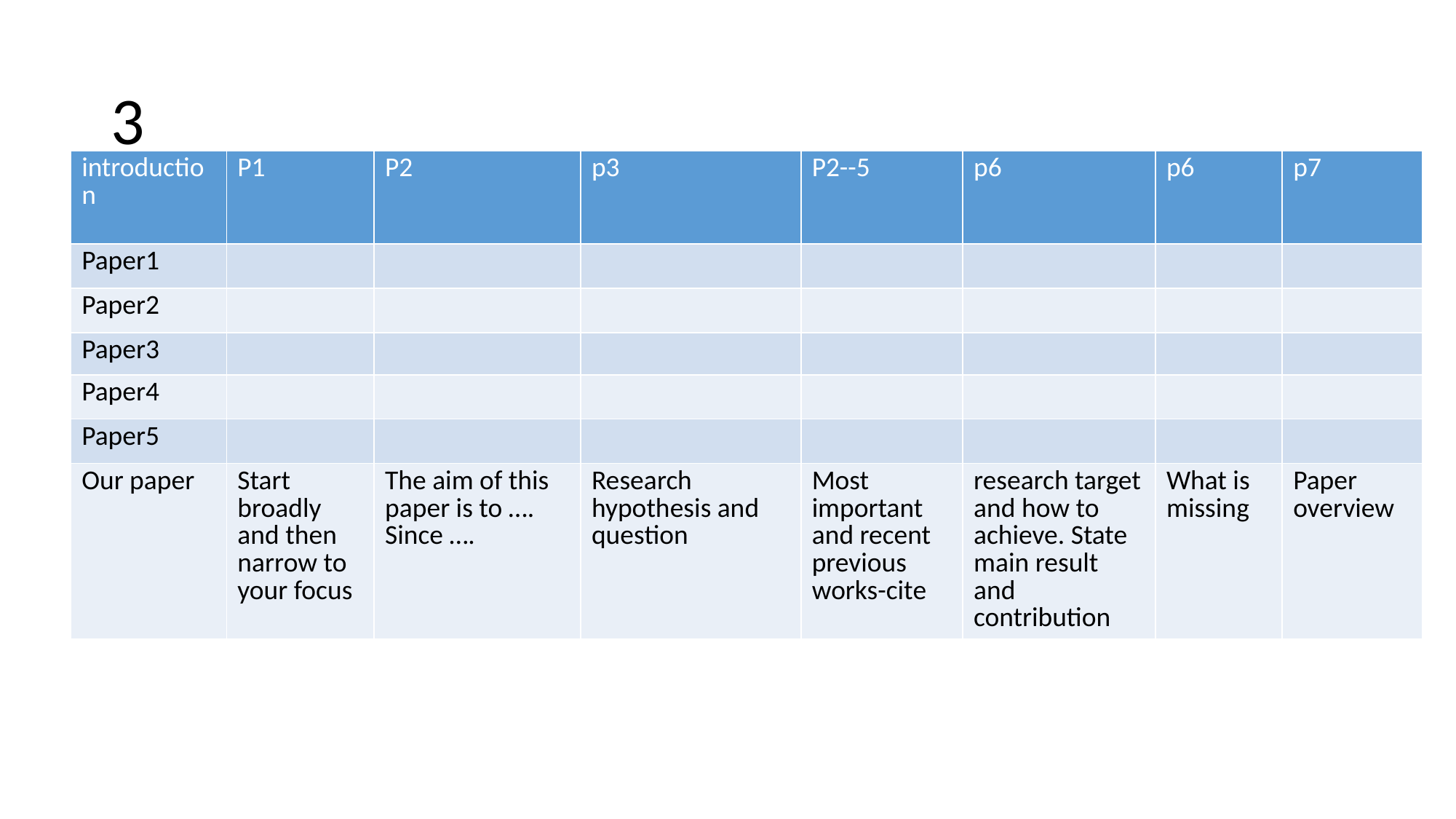

# 3
| introduction | P1 | P2 | p3 | P2--5 | p6 | p6 | p7 |
| --- | --- | --- | --- | --- | --- | --- | --- |
| Paper1 |  |  |  |  |  |  |  |
| Paper2 |  |  |  |  |  |  |  |
| Paper3 |  |  |  |  |  |  |  |
| Paper4 |  |  |  |  |  |  |  |
| Paper5 |  |  |  |  |  |  |  |
| Our paper | Start broadly and then narrow to your focus | The aim of this paper is to …. Since …. | Research hypothesis and question | Most important and recent previous works-cite | research target and how to achieve. State main result and contribution | What is missing | Paper overview |